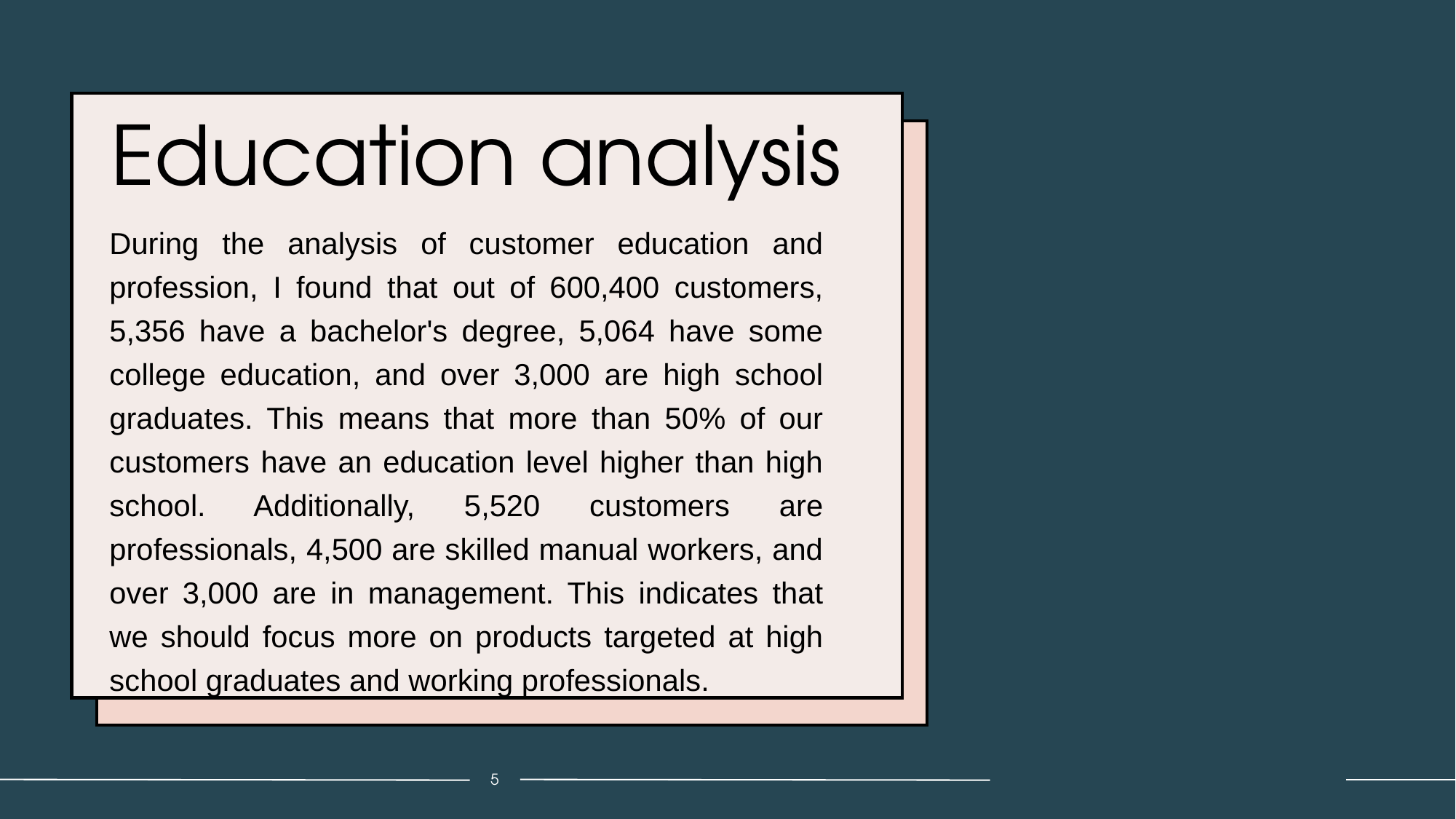

# Education analysis
During the analysis of customer education and profession, I found that out of 600,400 customers, 5,356 have a bachelor's degree, 5,064 have some college education, and over 3,000 are high school graduates. This means that more than 50% of our customers have an education level higher than high school. Additionally, 5,520 customers are professionals, 4,500 are skilled manual workers, and over 3,000 are in management. This indicates that we should focus more on products targeted at high school graduates and working professionals.
5